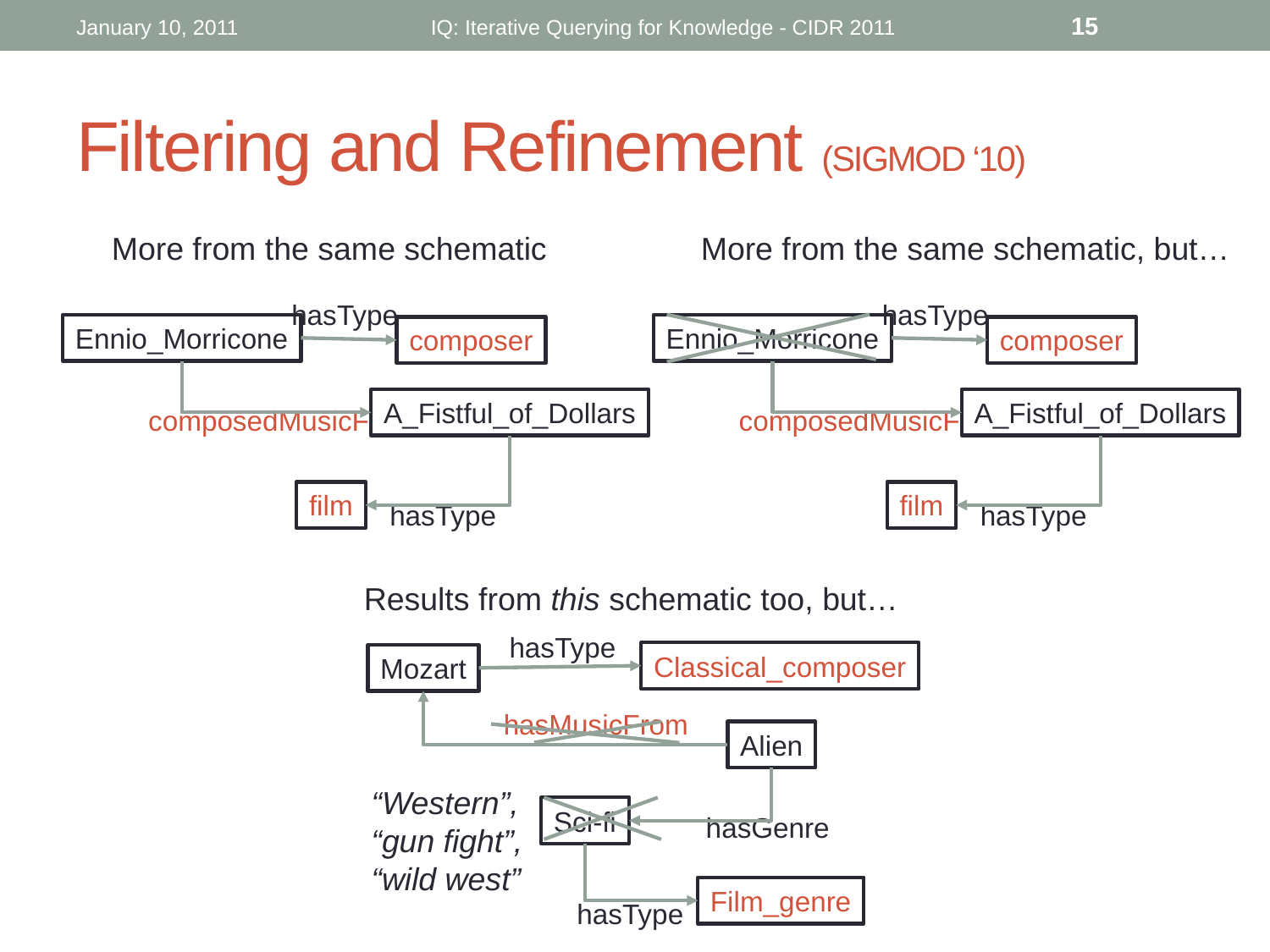

January 10, 2011
IQ: Iterative Querying for Knowledge - CIDR 2011
15
# Filtering and Refinement (SIGMOD ‘10)
More from the same schematic
More from the same schematic, but…
hasType
Ennio_Morricone
composer
A_Fistful_of_Dollars
composedMusicFor
film
hasType
hasType
Ennio_Morricone
composer
A_Fistful_of_Dollars
composedMusicFor
film
hasType
Results from this schematic too, but…
hasType
Classical_composer
Mozart
hasMusicFrom
Alien
Sci-fi
hasGenre
Film_genre
hasType
“Western”,
“gun fight”,
“wild west”